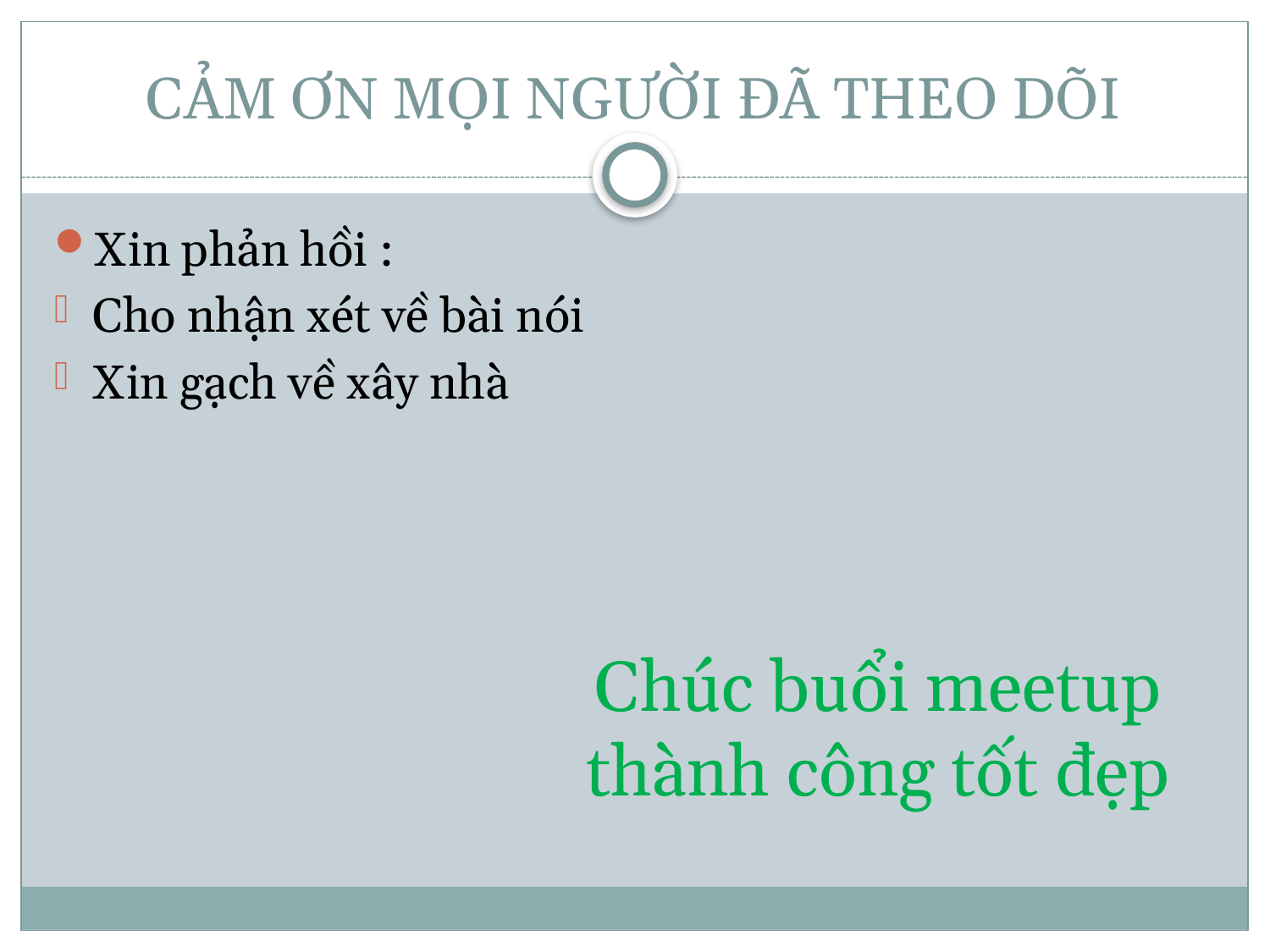

# CẢM ƠN MỌI NGƯỜI ĐÃ THEO DÕI
Xin phản hồi :
Cho nhận xét về bài nói
Xin gạch về xây nhà

Chúc buổi meetup thành công tốt đẹp